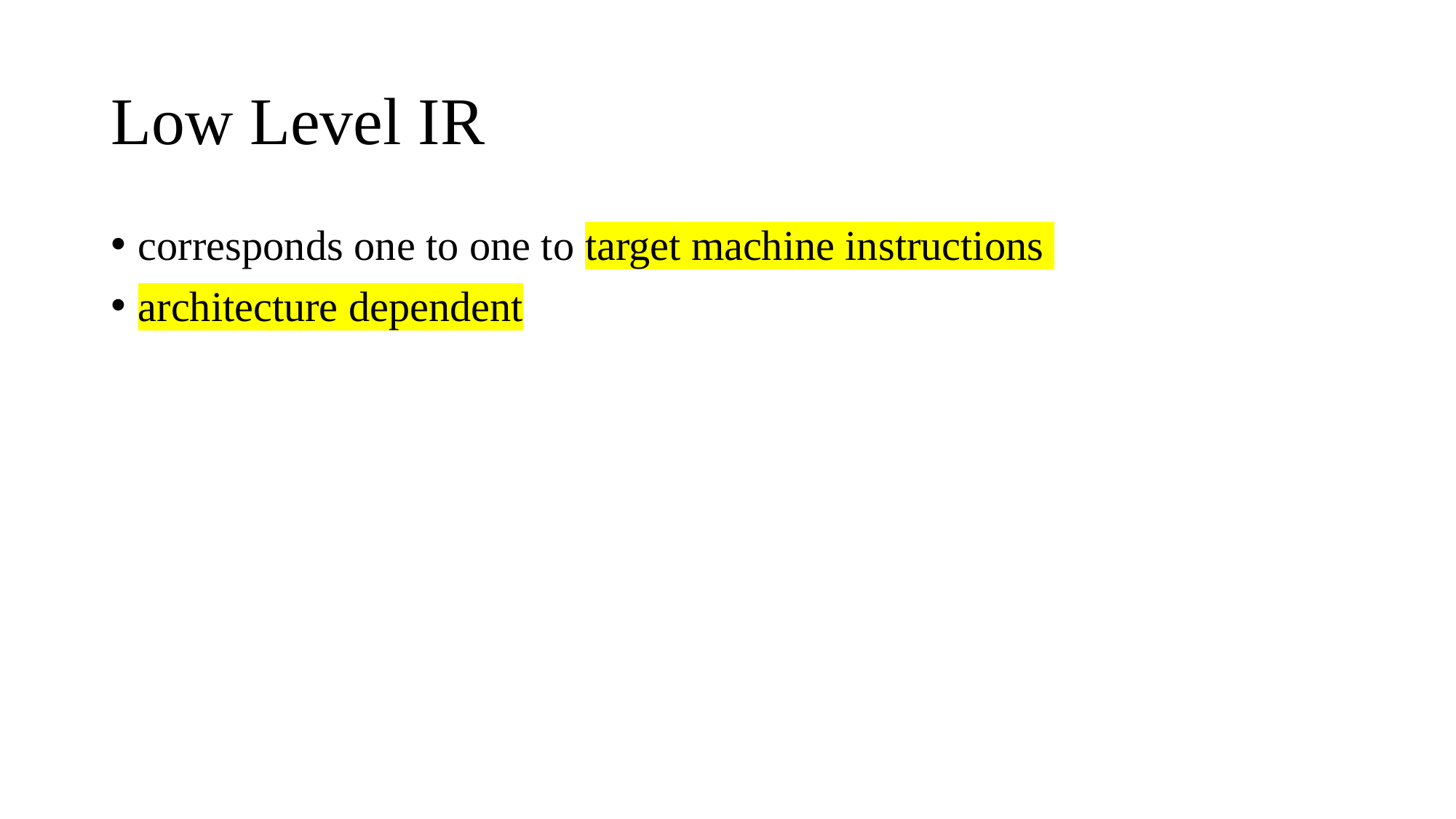

# Low Level IR
corresponds one to one to target machine instructions
architecture dependent